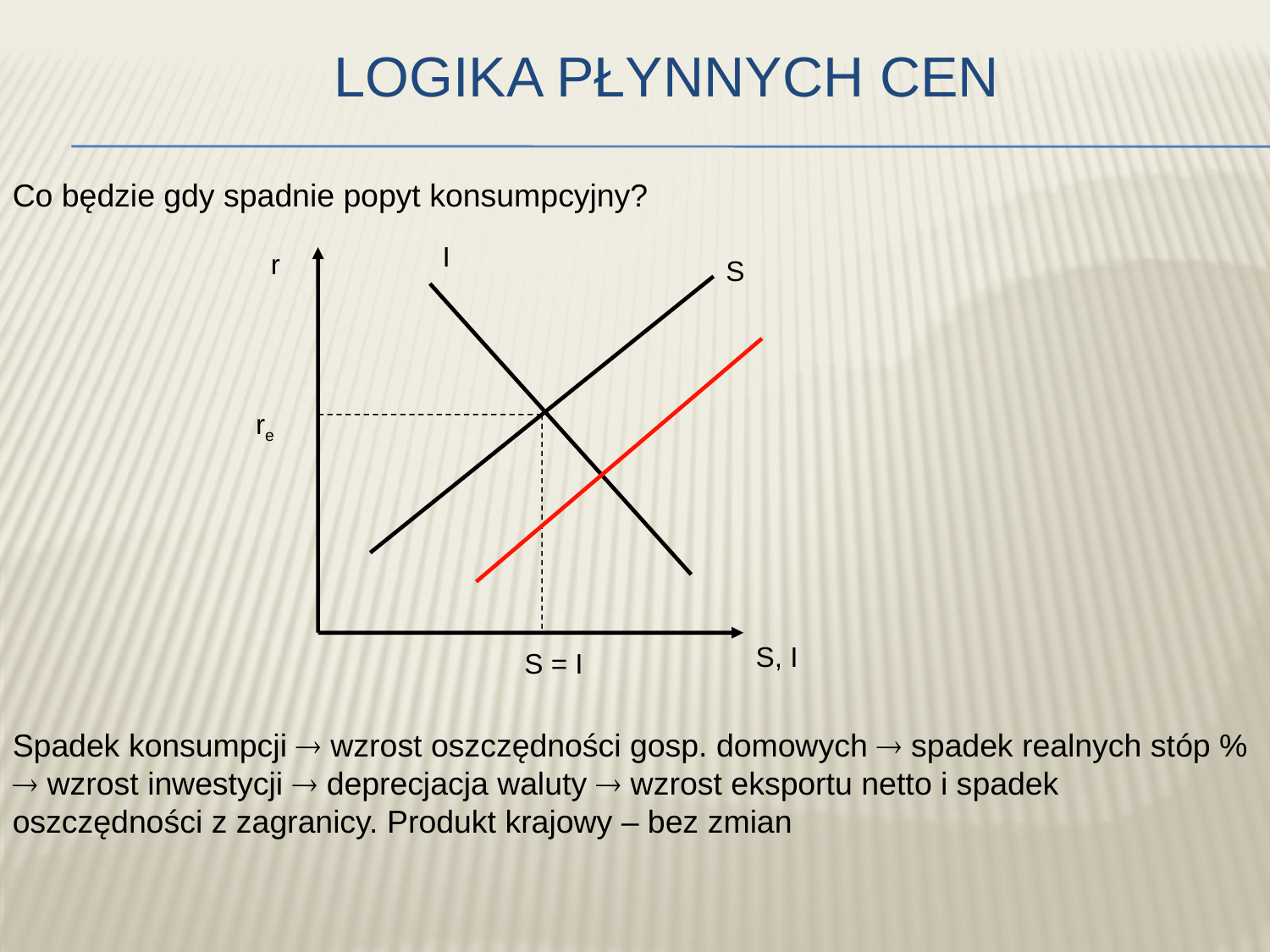

Logika płynnych cen
Co będzie gdy spadnie popyt konsumpcyjny?
I
r

S

re

S, I

S = I

Spadek konsumpcji → wzrost oszczędności gosp. domowych → spadek realnych stóp % → wzrost inwestycji → deprecjacja waluty → wzrost eksportu netto i spadek oszczędności z zagranicy. Produkt krajowy – bez zmian